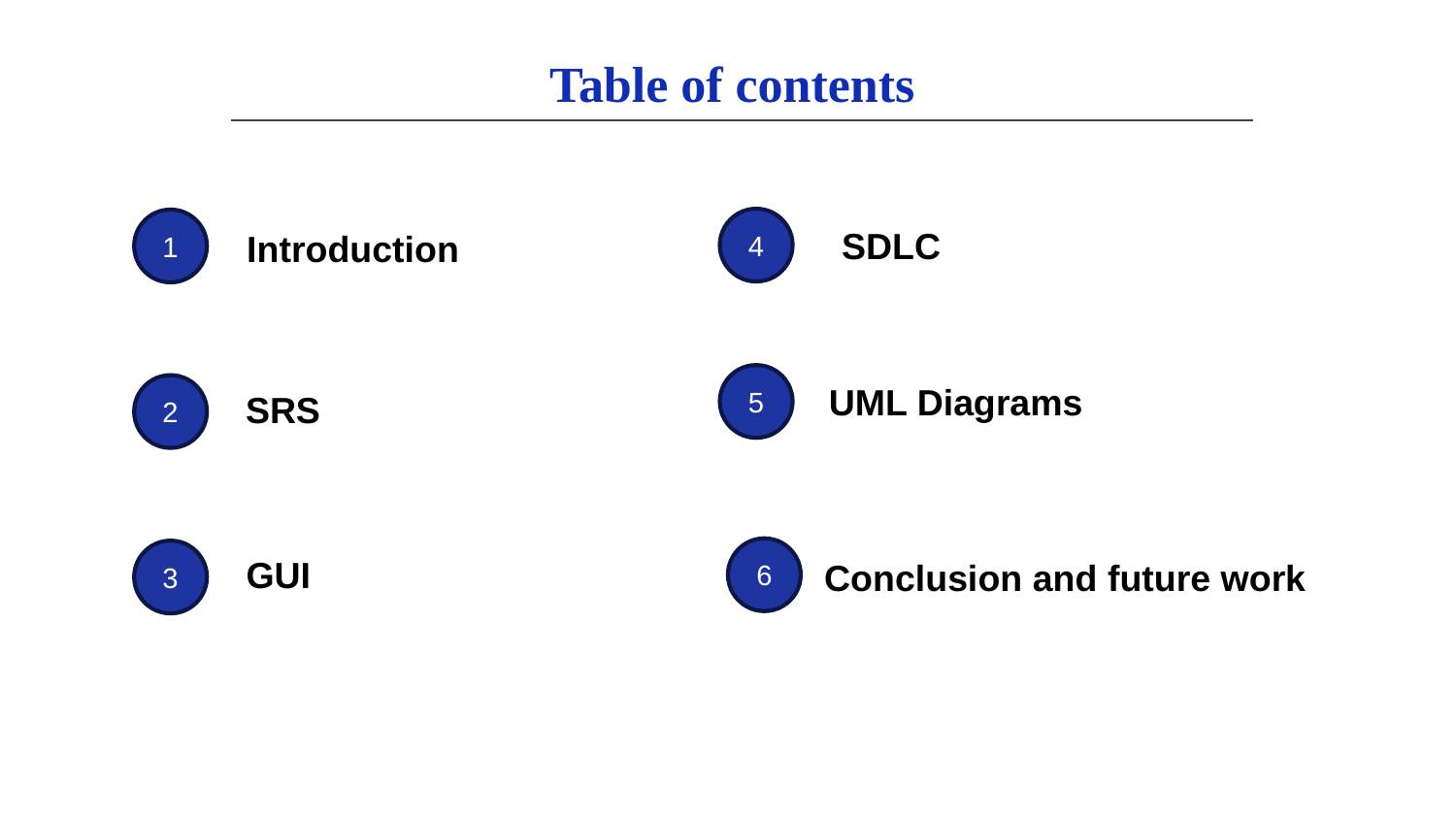

Table of contents
4
1
SDLC
Introduction
5
UML Diagrams
2
SRS
6
3
GUI
Conclusion and future work